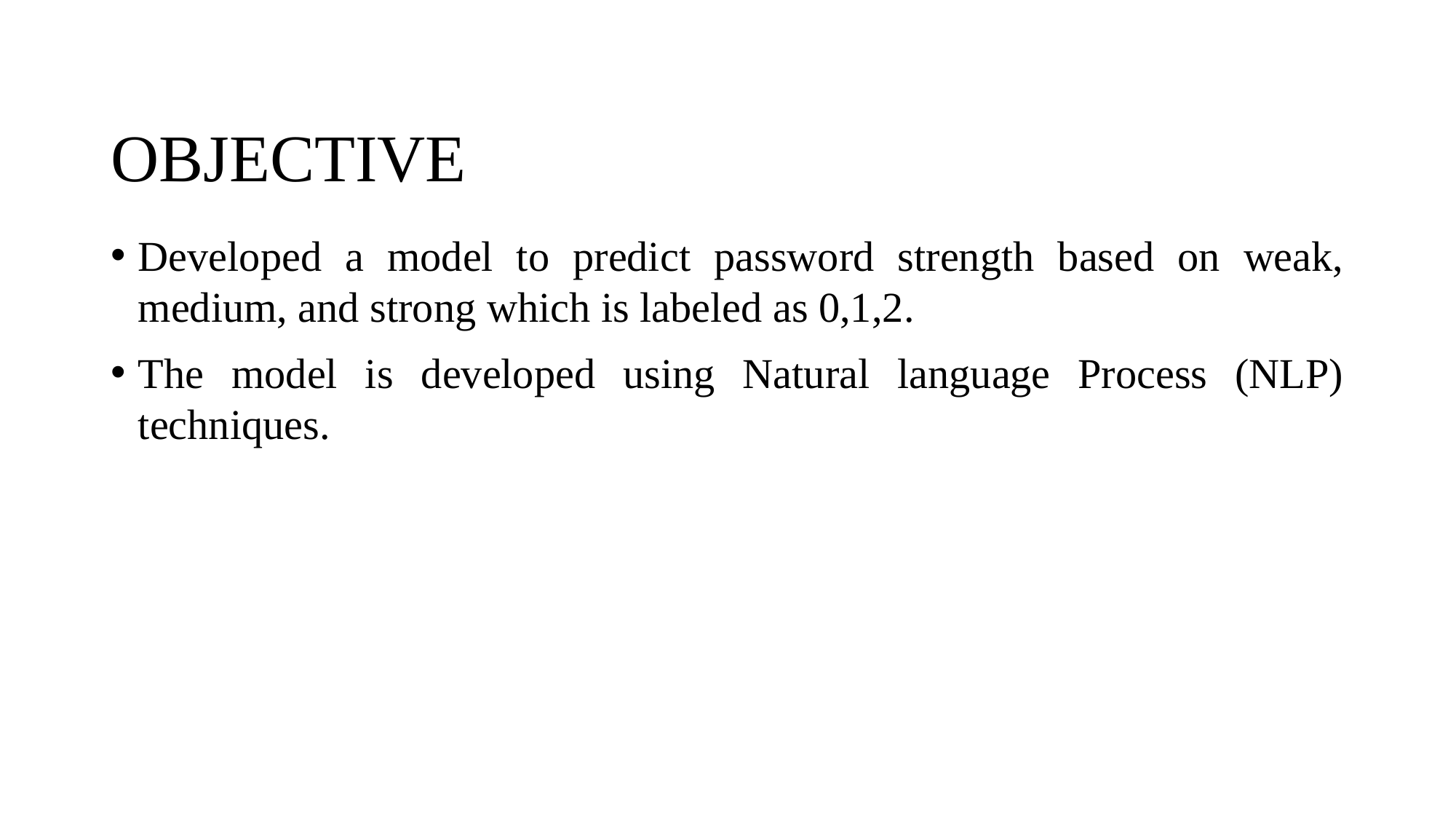

# OBJECTIVE
Developed a model to predict password strength based on weak, medium, and strong which is labeled as 0,1,2.
The model is developed using Natural language Process (NLP) techniques.